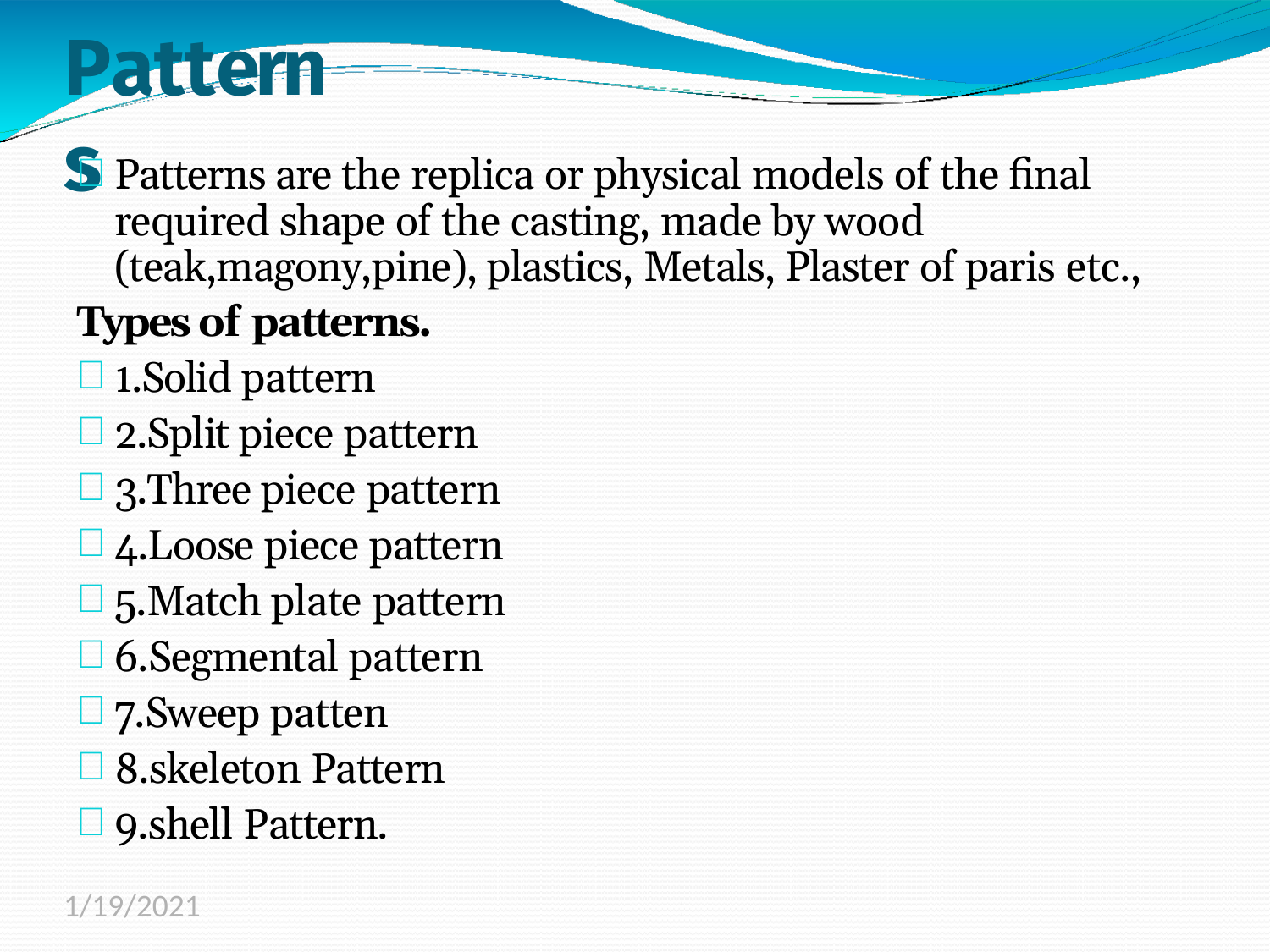

# Patterns
Patterns are the replica or physical models of the final  required shape of the casting, made by wood  (teak,magony,pine), plastics, Metals, Plaster of paris etc.,
Types of patterns.
1.Solid pattern
2.Split piece pattern
3.Three piece pattern
4.Loose piece pattern
5.Match plate pattern
6.Segmental pattern
7.Sweep patten
8.skeleton Pattern
9.shell Pattern.
1/19/2021
NIET Gr Noida
9